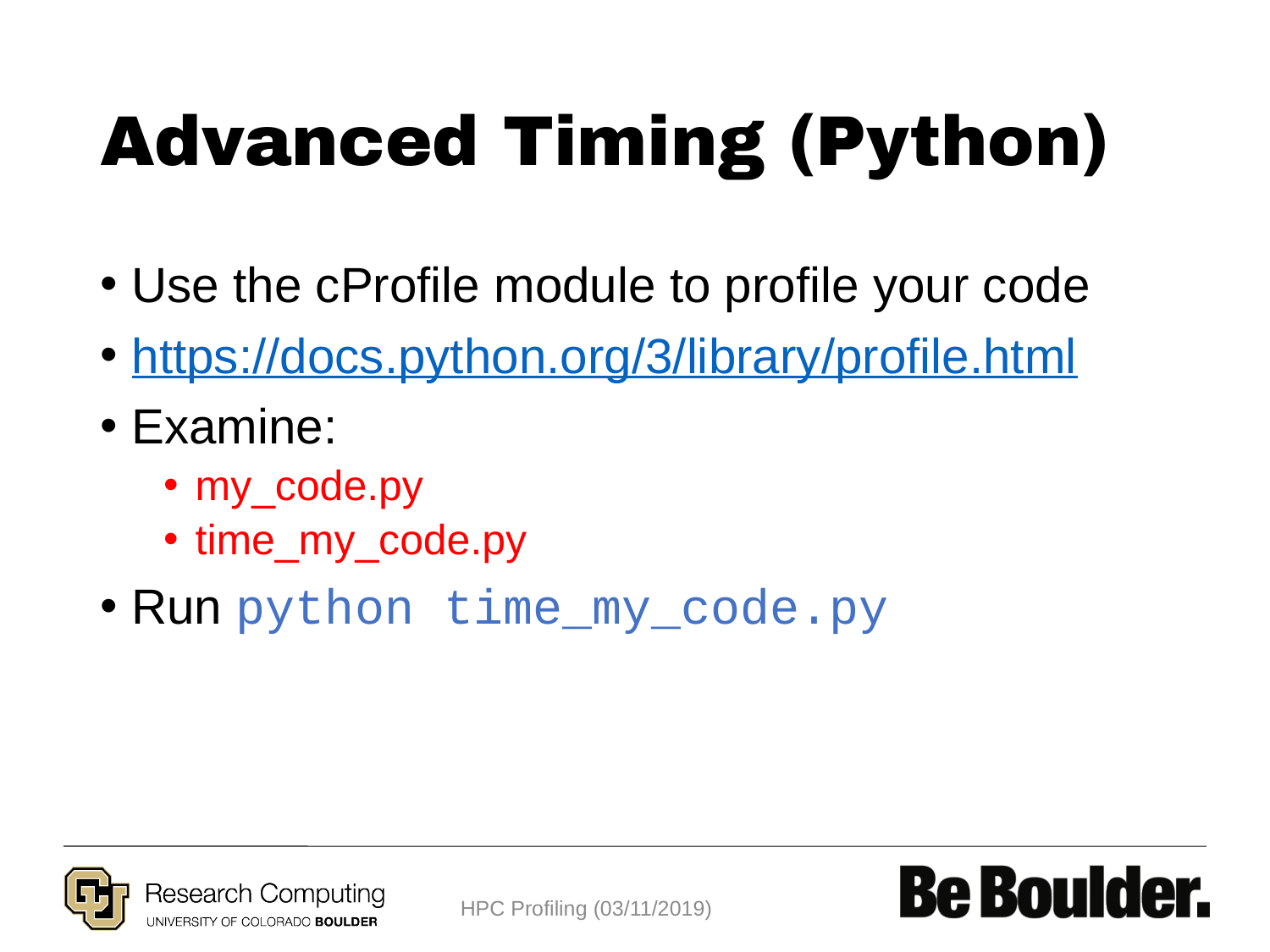

# Advanced Timing (Python)
Use the cProfile module to profile your code
https://docs.python.org/3/library/profile.html
Examine:
my_code.py
time_my_code.py
Run python time_my_code.py
HPC Profiling (03/11/2019)